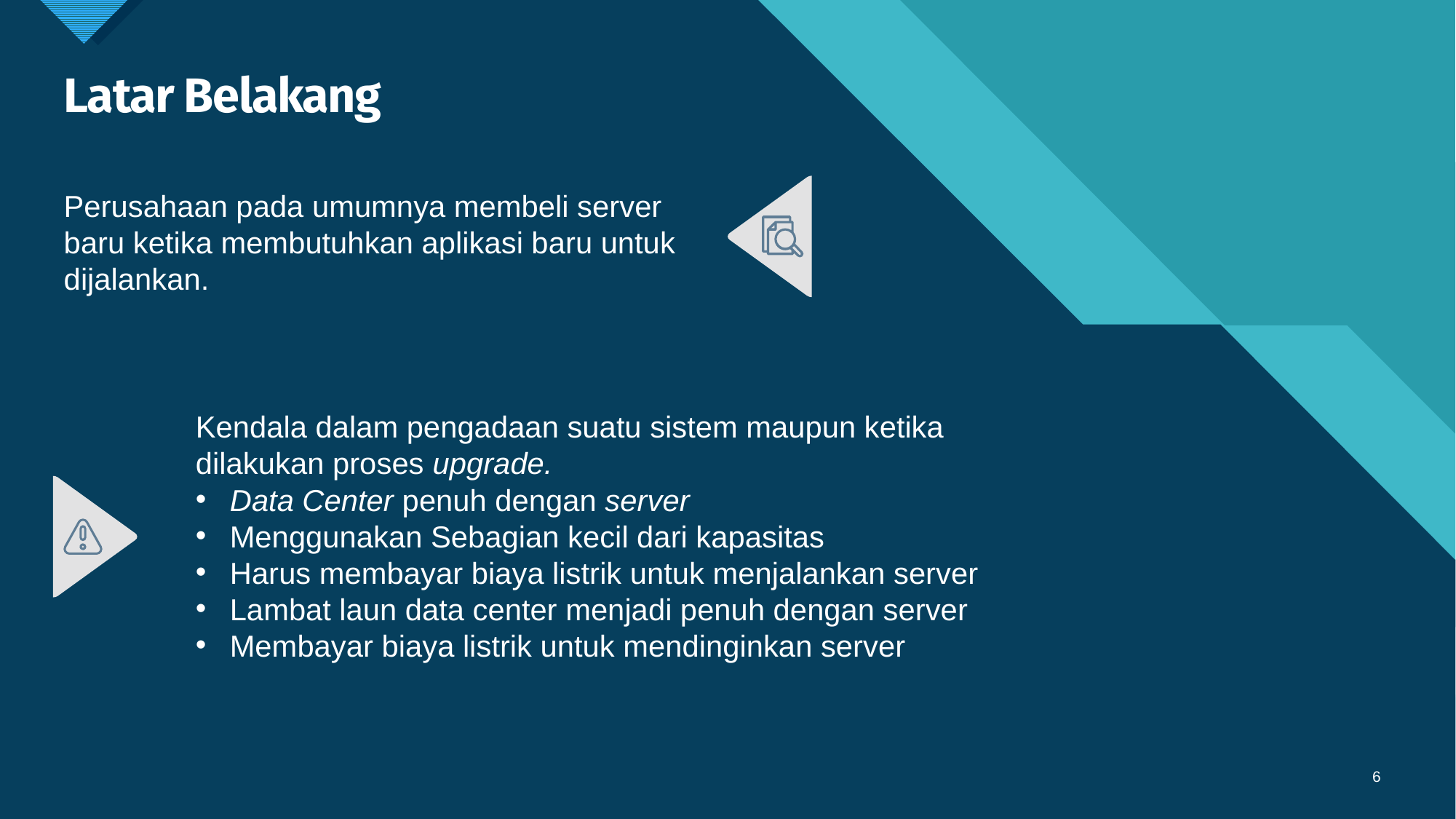

# Latar Belakang
Perusahaan pada umumnya membeli server baru ketika membutuhkan aplikasi baru untuk dijalankan.

Kendala dalam pengadaan suatu sistem maupun ketika dilakukan proses upgrade.
Data Center penuh dengan server
Menggunakan Sebagian kecil dari kapasitas
Harus membayar biaya listrik untuk menjalankan server
Lambat laun data center menjadi penuh dengan server
Membayar biaya listrik untuk mendinginkan server

6